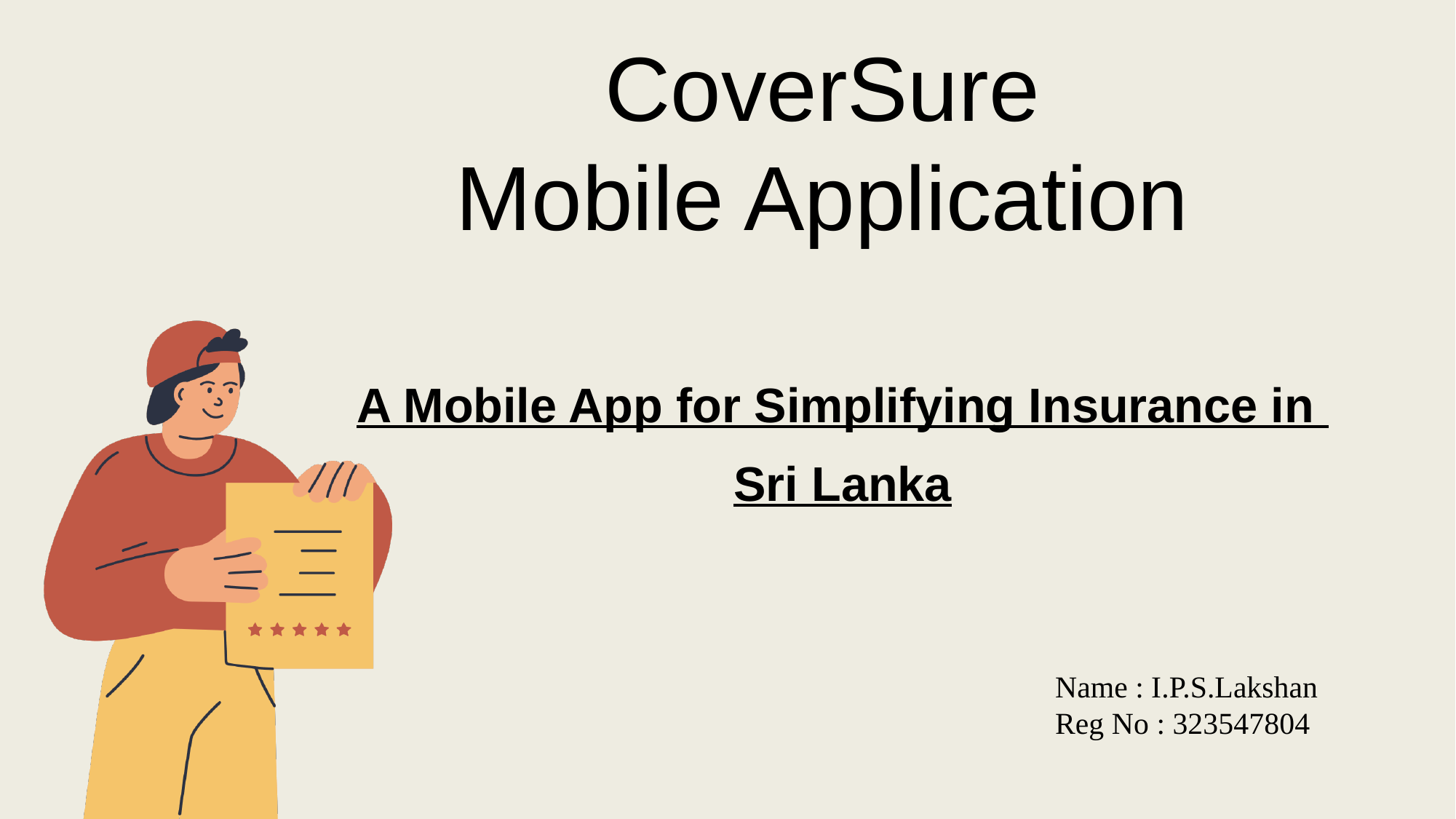

CoverSure
Mobile Application

A Mobile App for Simplifying Insurance in
Sri Lanka

Name : I.P.S.Lakshan
Reg No : 323547804